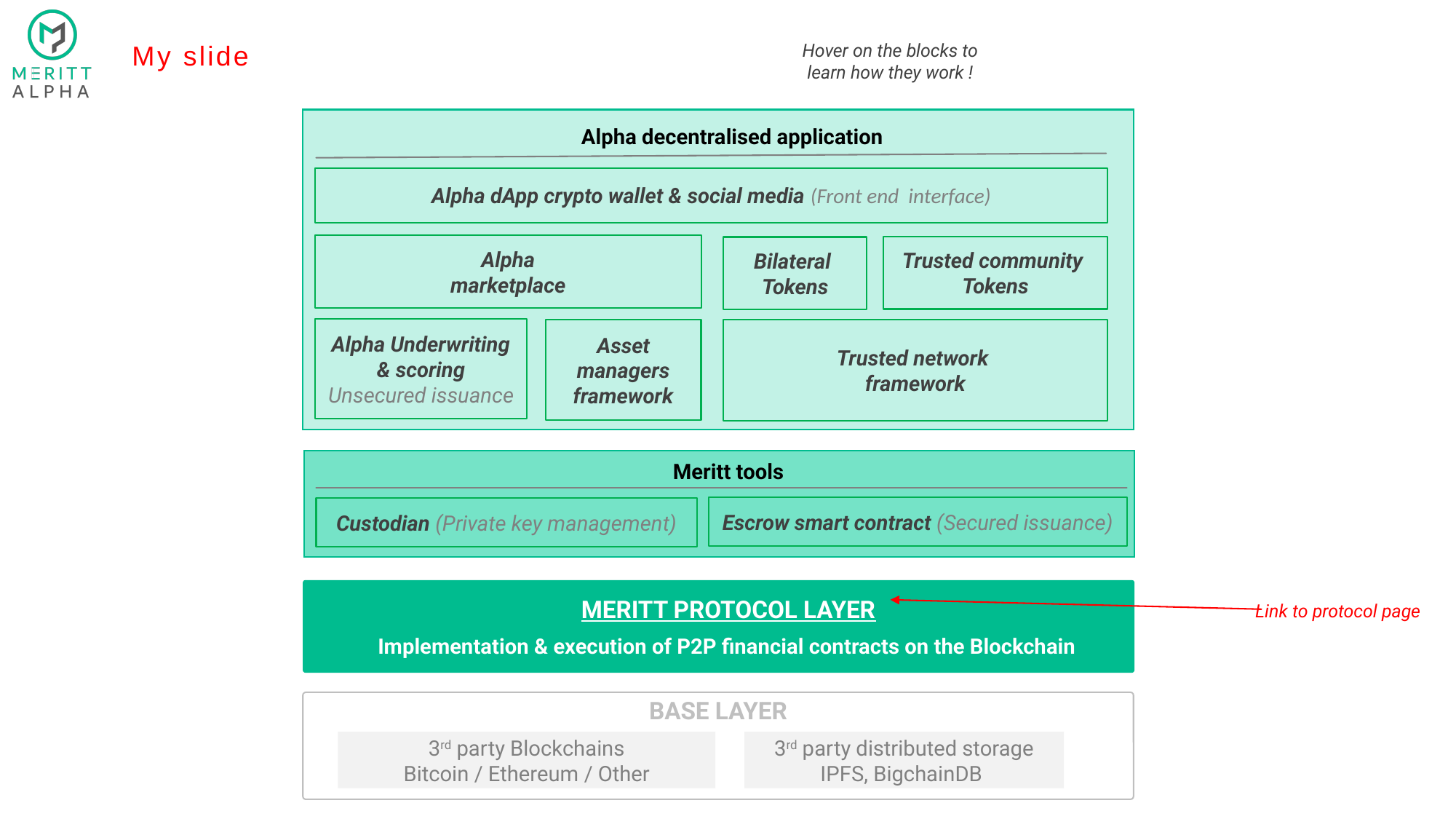

My slide
Hover on the blocks to learn how they work !

Alpha decentralised application
Alpha dApp crypto wallet & social media (Front end  interface)
Alpha
marketplace
Trusted community
Tokens
Bilateral
Tokens
Alpha Underwriting & scoring
Unsecured issuance
Asset managers framework
Trusted network
framework

Meritt tools
Escrow smart contract (Secured issuance)
Custodian (Private key management)

MERITT PROTOCOL LAYER
Link to protocol page
Implementation & execution of P2P financial contracts on the Blockchain
BASE LAYER
3rd party Blockchains
Bitcoin / Ethereum / Other
3rd party distributed storage
IPFS, BigchainDB